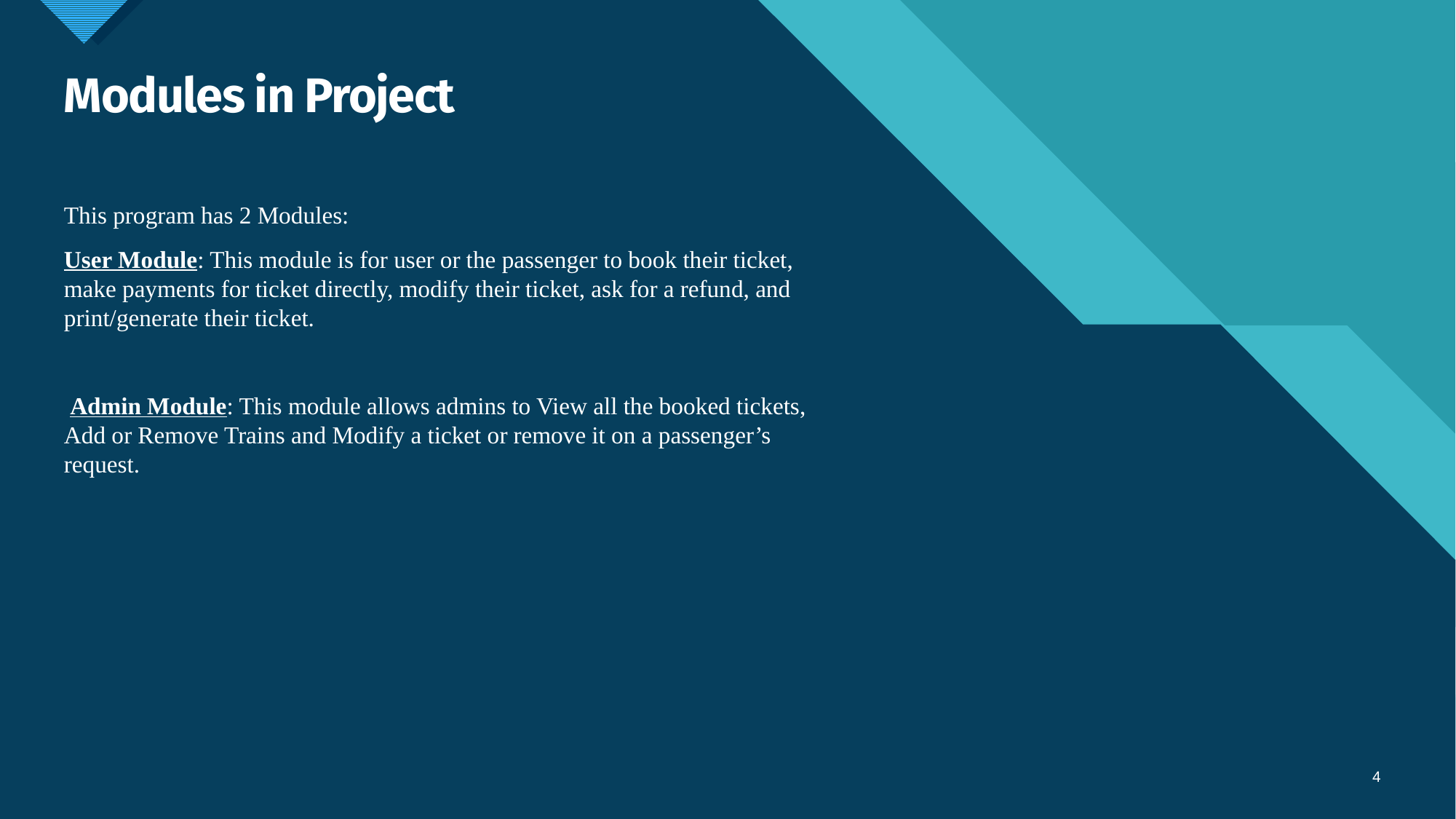

# Modules in Project
This program has 2 Modules:
User Module: This module is for user or the passenger to book their ticket, make payments for ticket directly, modify their ticket, ask for a refund, and print/generate their ticket.

 Admin Module: This module allows admins to View all the booked tickets, Add or Remove Trains and Modify a ticket or remove it on a passenger’s request.
4